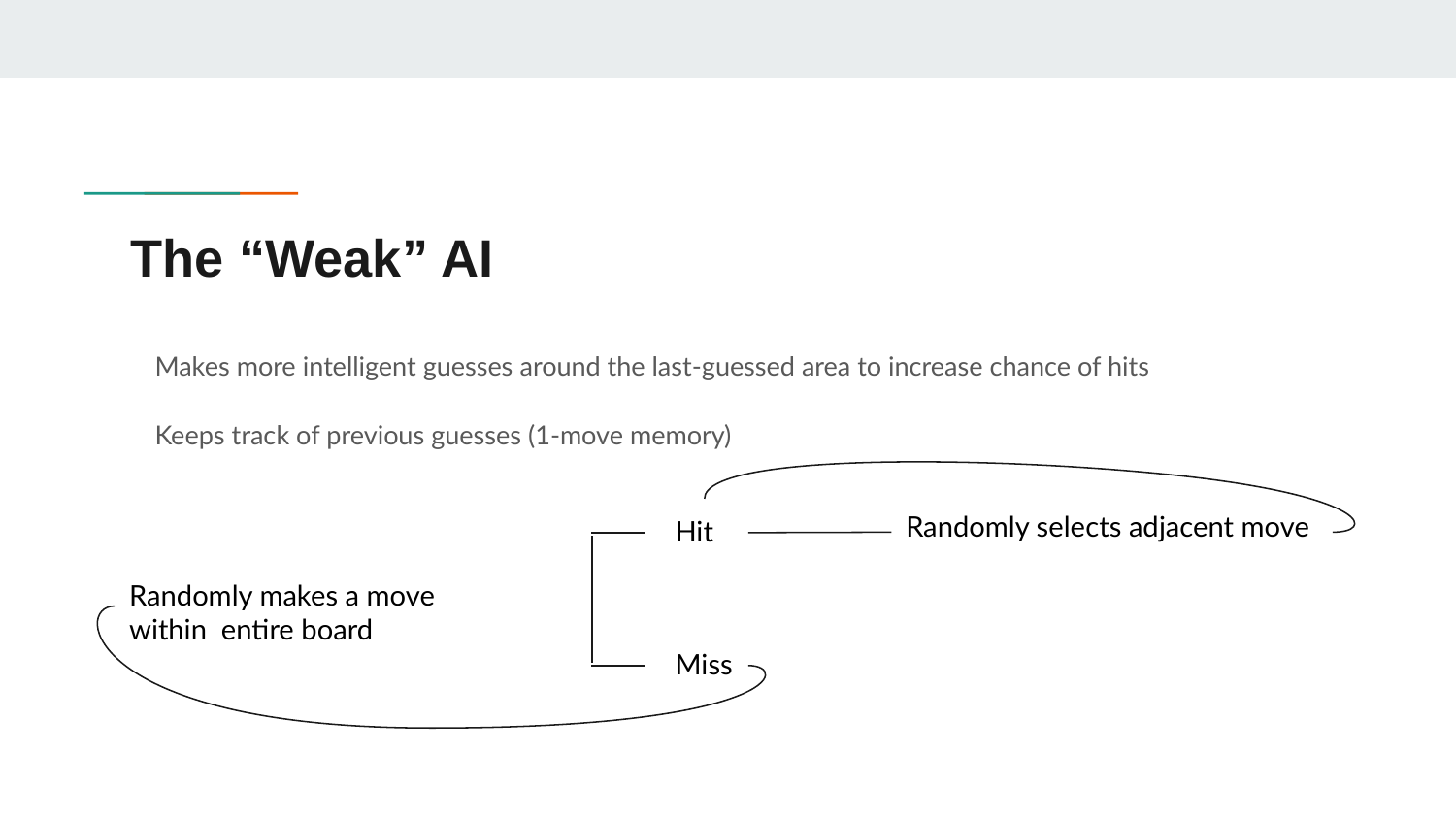

# The “Weak” AI
Makes more intelligent guesses around the last-guessed area to increase chance of hits
Keeps track of previous guesses (1-move memory)
Randomly selects adjacent move
Hit
Randomly makes a move within  entire board
Miss